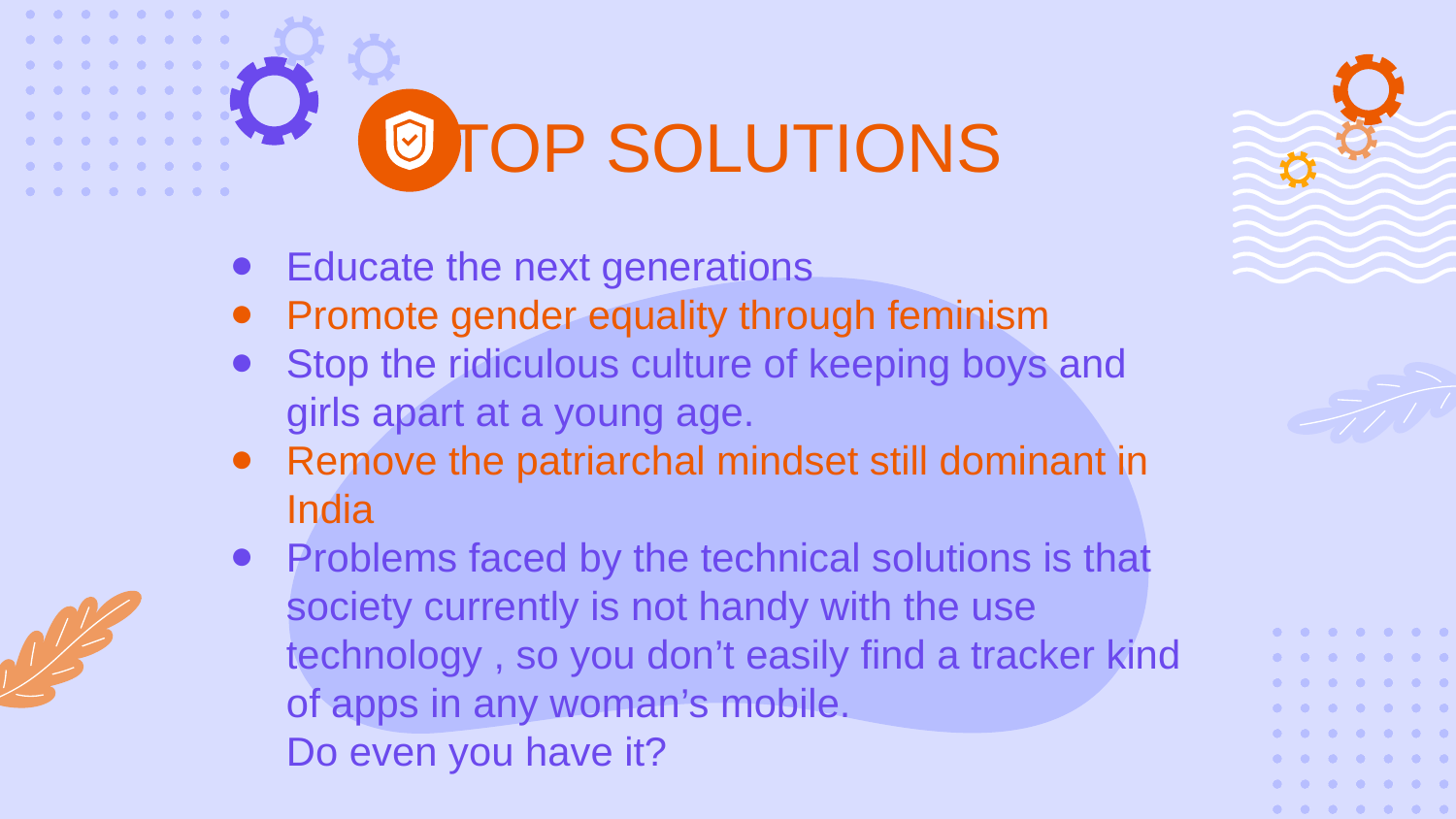

# TOP SOLUTIONS

Educate the next generations
Promote gender equality through feminism
Stop the ridiculous culture of keeping boys and girls apart at a young age.
Remove the patriarchal mindset still dominant in India
Problems faced by the technical solutions is that society currently is not handy with the use technology , so you don’t easily find a tracker kind of apps in any woman’s mobile.
Do even you have it?